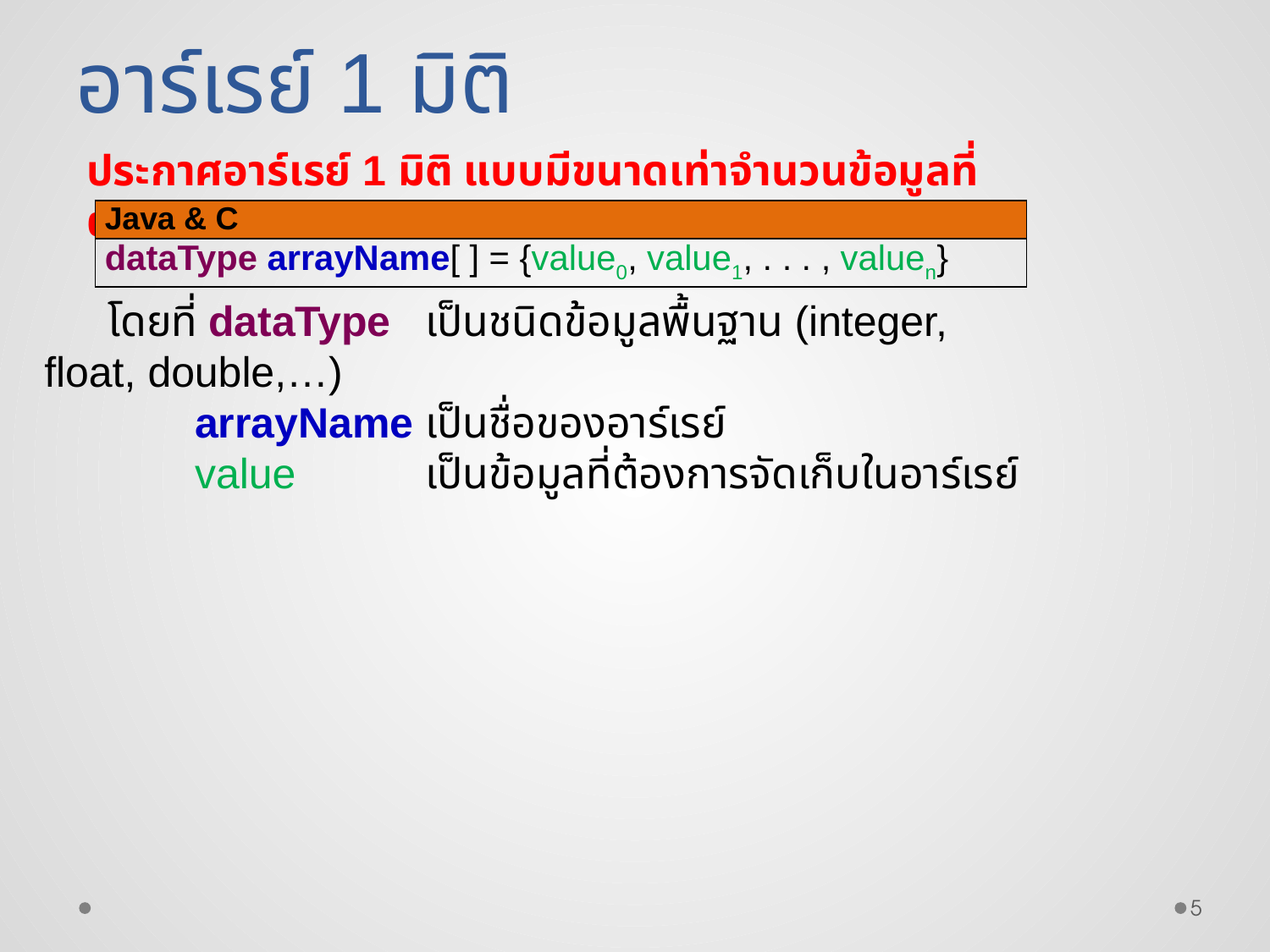

อาร์เรย์ 1 มิติ
ประกาศอาร์เรย์ 1 มิติ แบบมีขนาดเท่าจำนวนข้อมูลที่ต้องการจัดเก็บ
| Java & C |
| --- |
| dataType arrayName[ ] = {value0, value1, . . . , valuen} |
โดยที่ dataType 	เป็นชนิดข้อมูลพื้นฐาน (integer, float, double,…)
	  arrayName	เป็นชื่อของอาร์เรย์
	  value		เป็นข้อมูลที่ต้องการจัดเก็บในอาร์เรย์
5